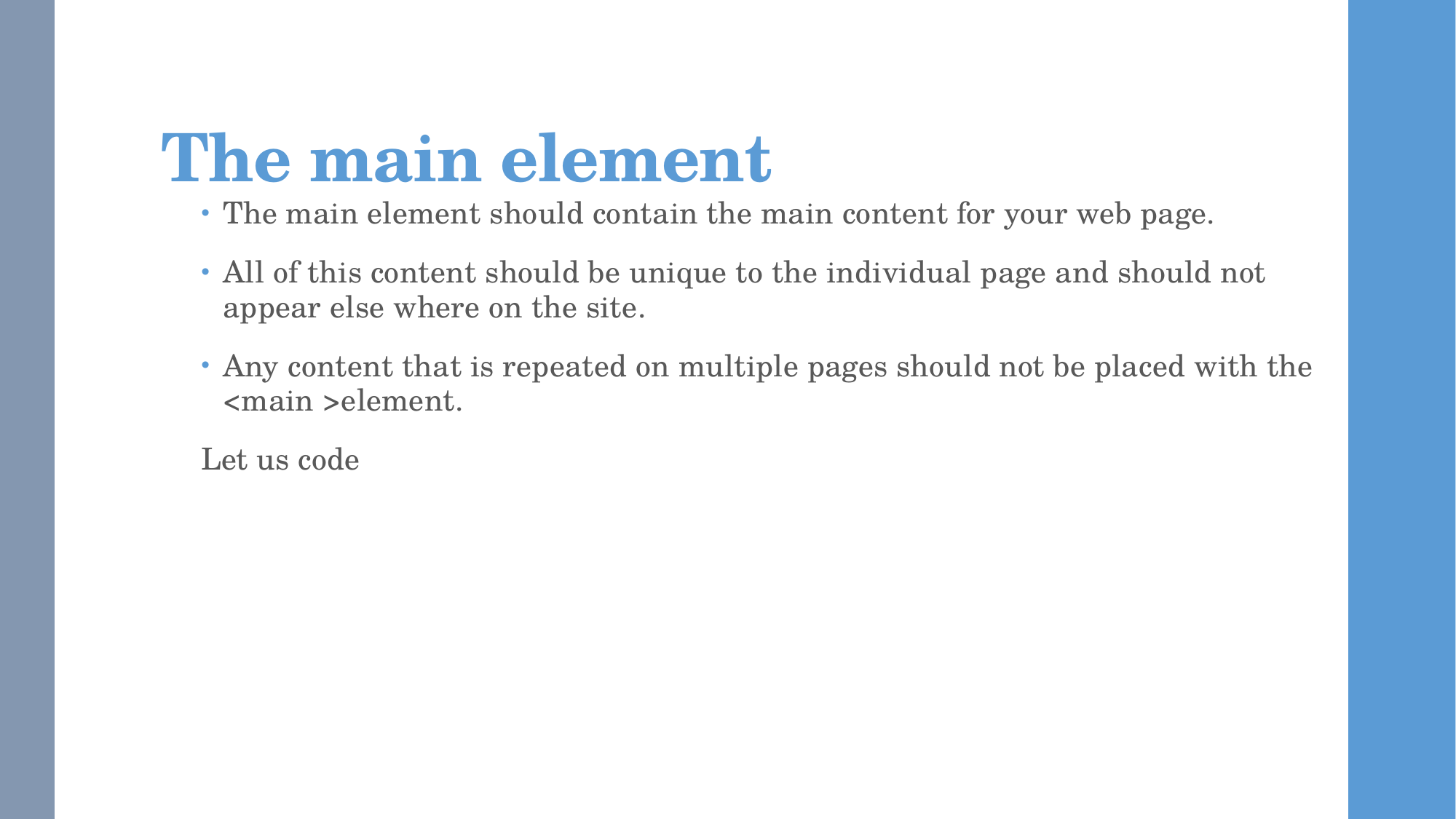

# The main element
The main element should contain the main content for your web page.
All of this content should be unique to the individual page and should not appear else where on the site.
Any content that is repeated on multiple pages should not be placed with the <main >element.
Let us code